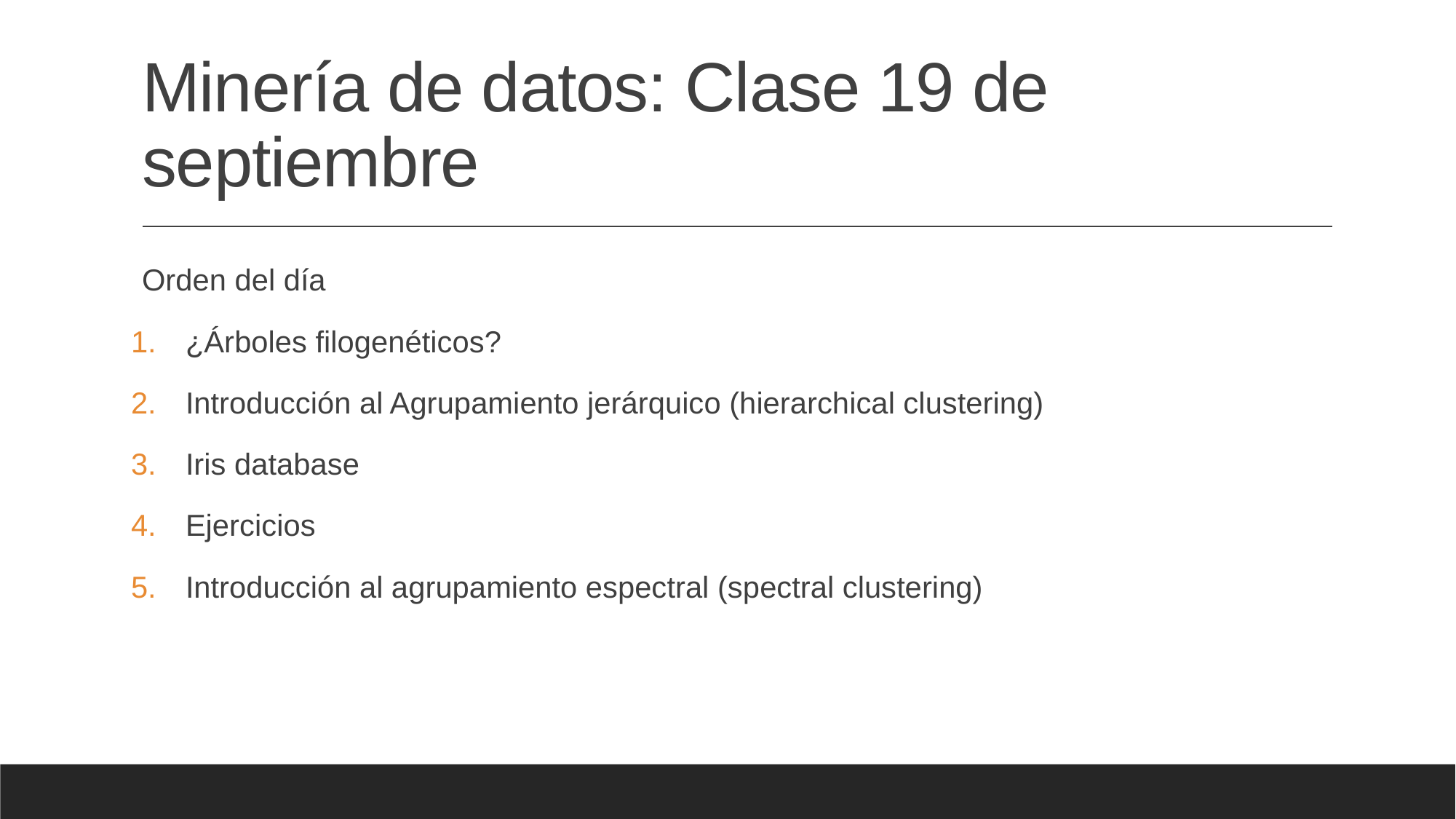

# Minería de datos: Clase 19 de septiembre
Orden del día
¿Árboles filogenéticos?
Introducción al Agrupamiento jerárquico (hierarchical clustering)
Iris database
Ejercicios
Introducción al agrupamiento espectral (spectral clustering)